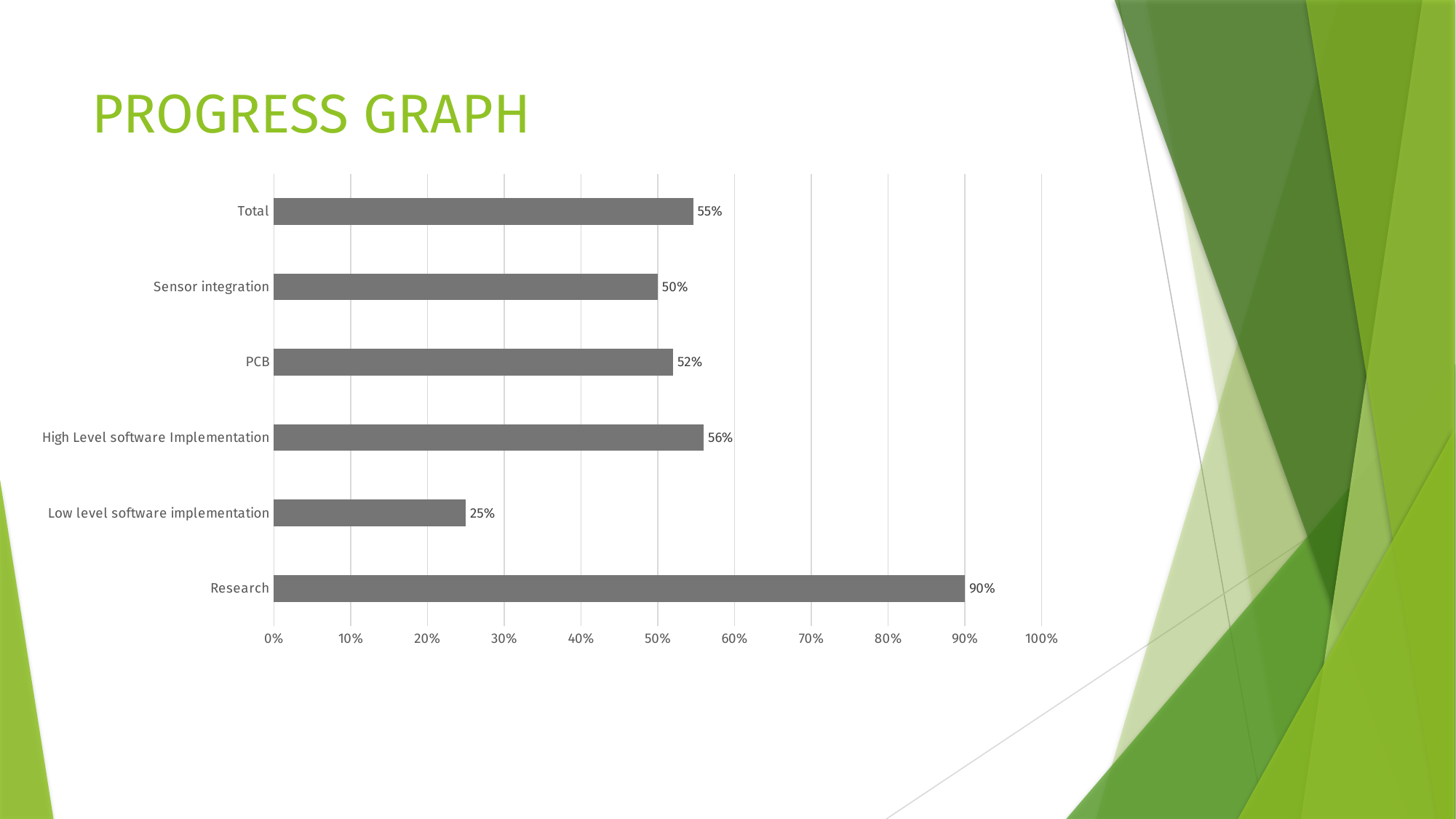

# PROGRESS GRAPH

### Chart

| Category |  |
|---|---|
| Research | 0.9 |
| Low level software implementation | 0.25 |
| High Level software Implementation | 0.56 |
| PCB | 0.52 |
| Sensor integration | 0.5 |
| Total | 0.546 |